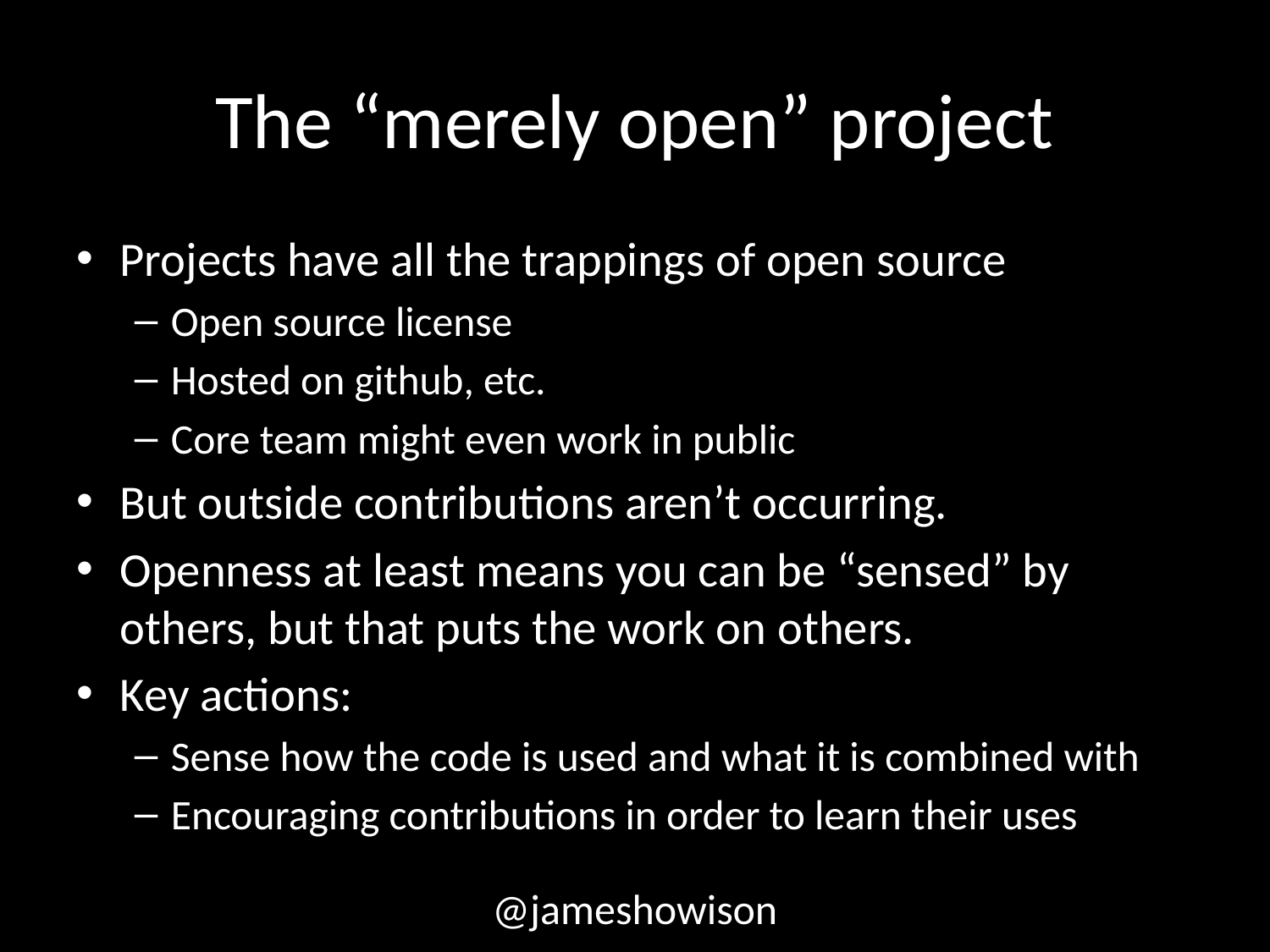

# The “merely open” project
Projects have all the trappings of open source
Open source license
Hosted on github, etc.
Core team might even work in public
But outside contributions aren’t occurring.
Openness at least means you can be “sensed” by others, but that puts the work on others.
Key actions:
Sense how the code is used and what it is combined with
Encouraging contributions in order to learn their uses
@jameshowison